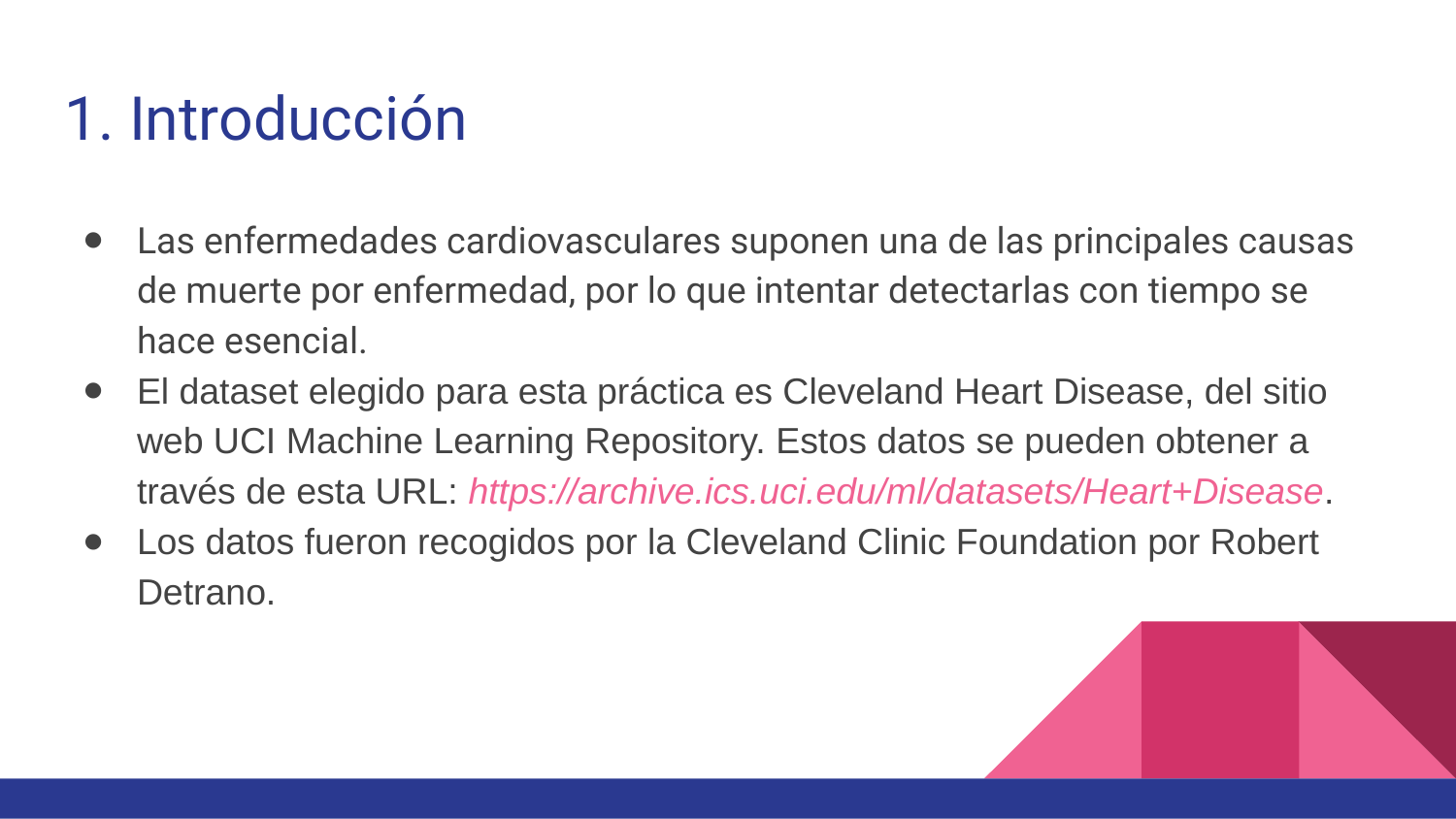

# 1. Introducción
Las enfermedades cardiovasculares suponen una de las principales causas de muerte por enfermedad, por lo que intentar detectarlas con tiempo se hace esencial.
El dataset elegido para esta práctica es Cleveland Heart Disease, del sitio web UCI Machine Learning Repository. Estos datos se pueden obtener a través de esta URL: https://archive.ics.uci.edu/ml/datasets/Heart+Disease.
Los datos fueron recogidos por la Cleveland Clinic Foundation por Robert Detrano.